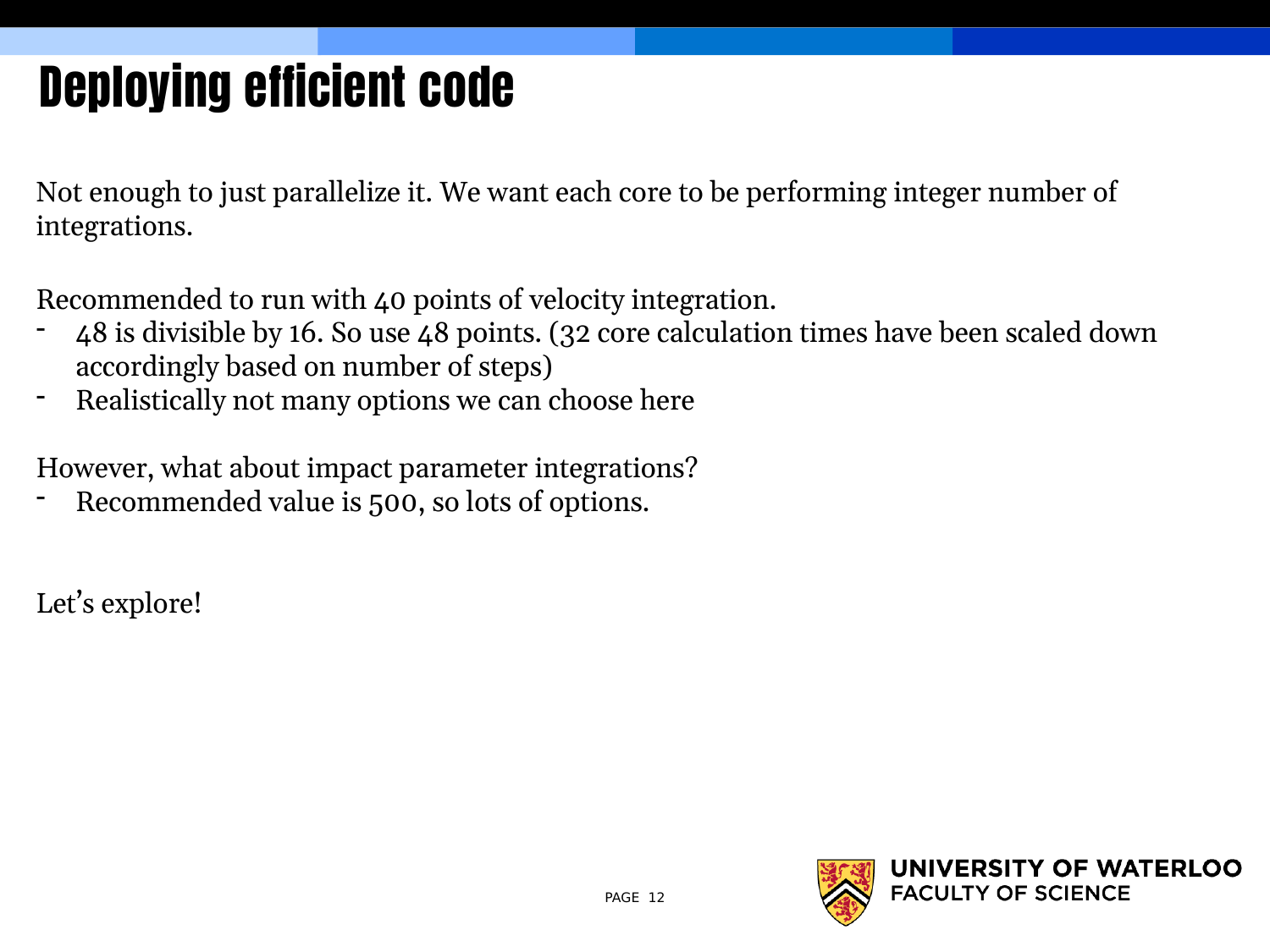

# Deploying efficient code
Not enough to just parallelize it. We want each core to be performing integer number of integrations.
Recommended to run with 40 points of velocity integration.
48 is divisible by 16. So use 48 points. (32 core calculation times have been scaled down accordingly based on number of steps)
Realistically not many options we can choose here

However, what about impact parameter integrations?
Recommended value is 500, so lots of options.

Let’s explore!

PAGE  12